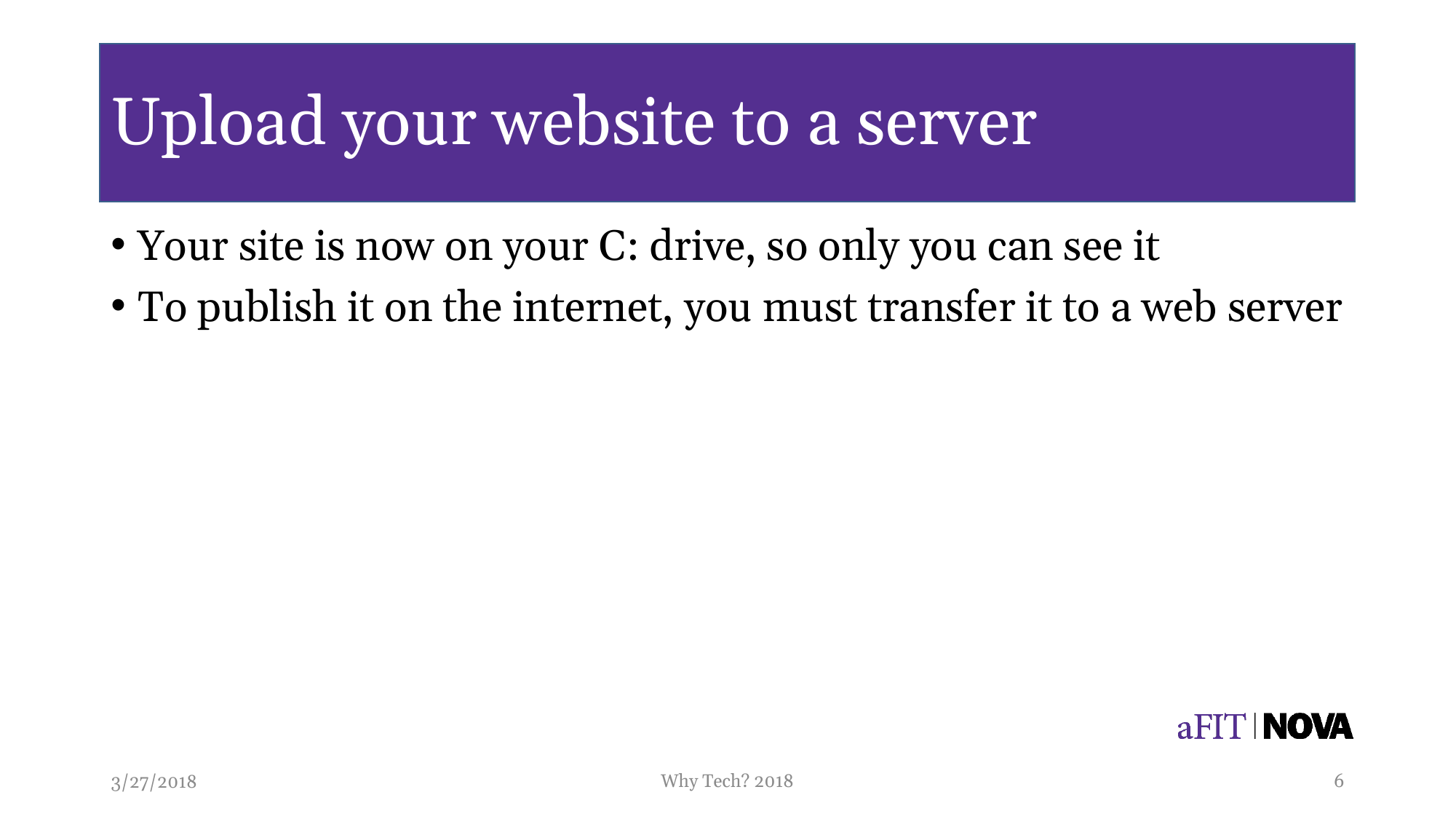

# Upload your website to a server
Your site is now on your C: drive, so only you can see it
To publish it on the internet, you must transfer it to a web server

3/27/2018
Why Tech? 2018
6